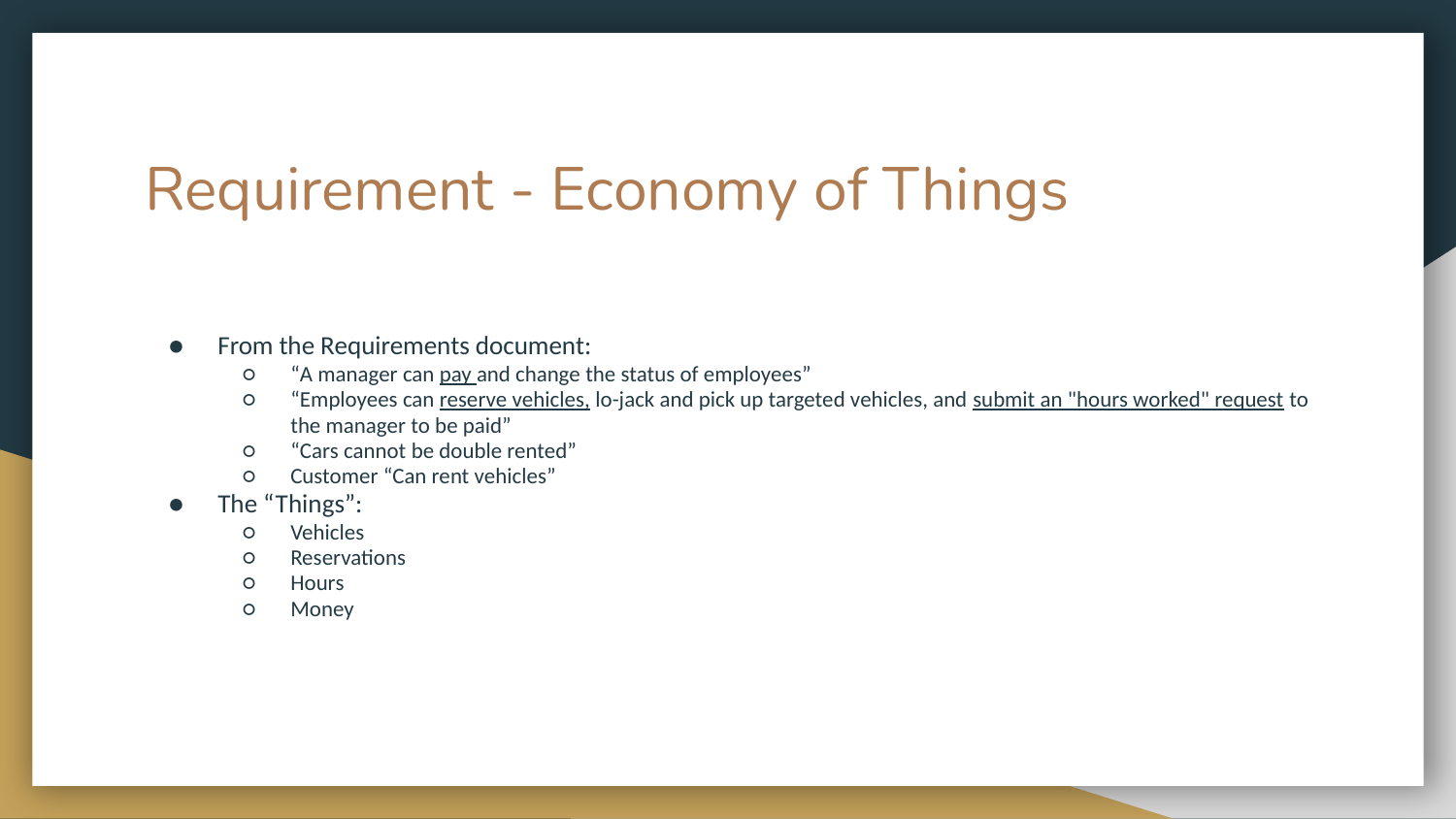

# Requirement - Economy of Things
From the Requirements document:
“A manager can pay and change the status of employees”
“Employees can reserve vehicles, lo-jack and pick up targeted vehicles, and submit an "hours worked" request to the manager to be paid”
“Cars cannot be double rented”
Customer “Can rent vehicles”
The “Things”:
Vehicles
Reservations
Hours
Money